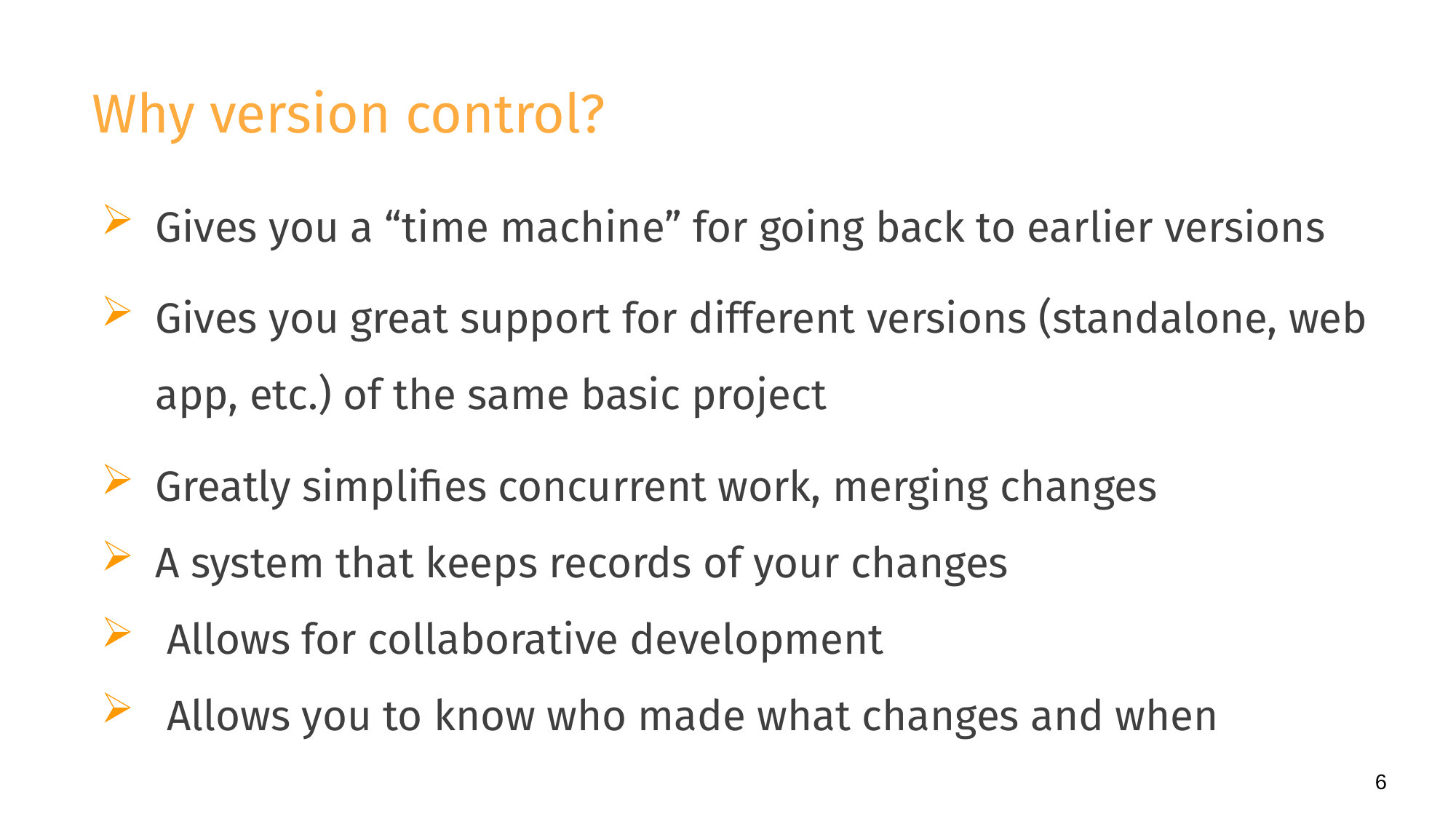

# Why version control?
Gives you a “time machine” for going back to earlier versions
Gives you great support for different versions (standalone, web app, etc.) of the same basic project
Greatly simplifies concurrent work, merging changes
A system that keeps records of your changes
 Allows for collaborative development
 Allows you to know who made what changes and when

6